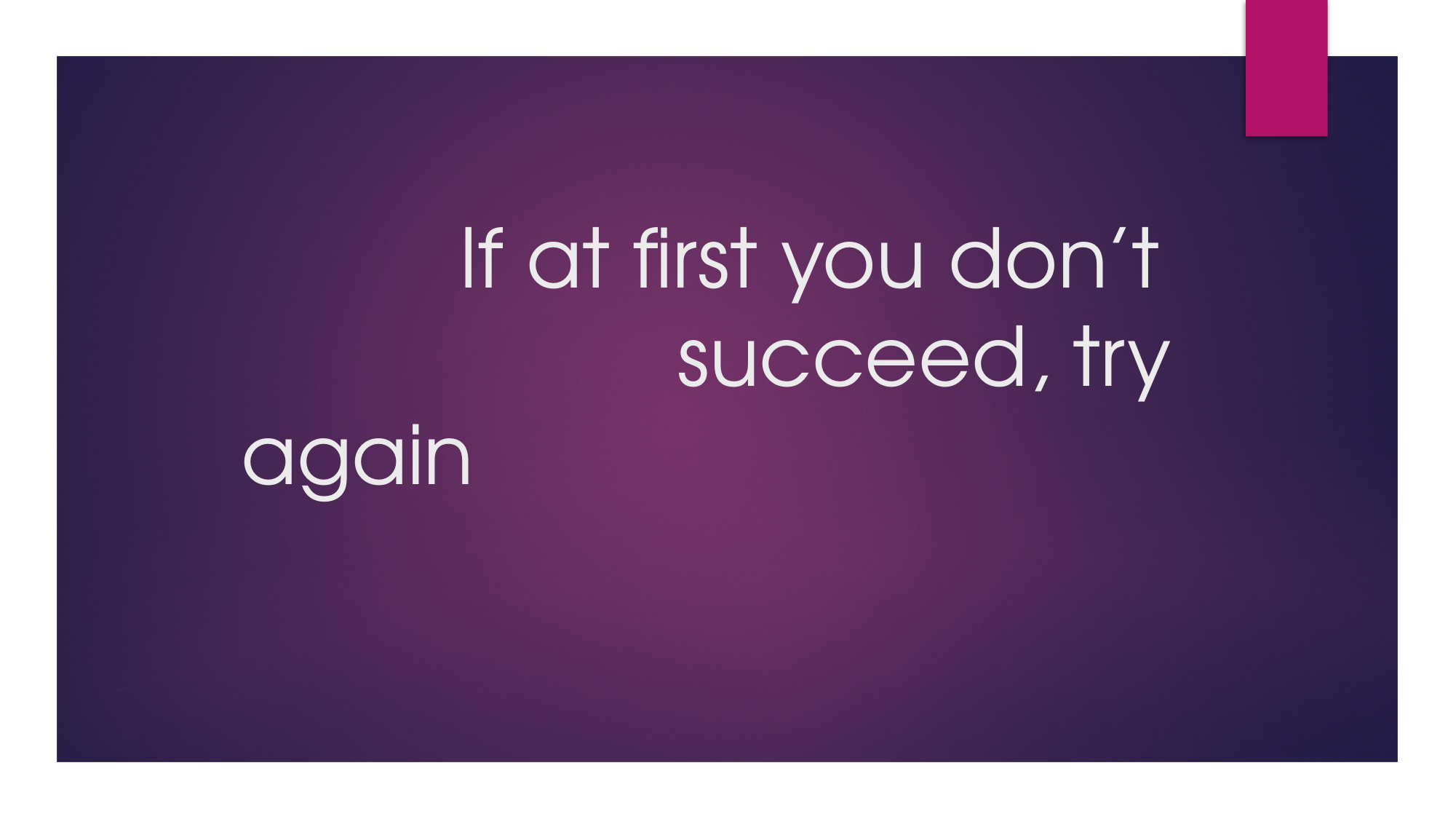

# If at first you don’t 					succeed, try again